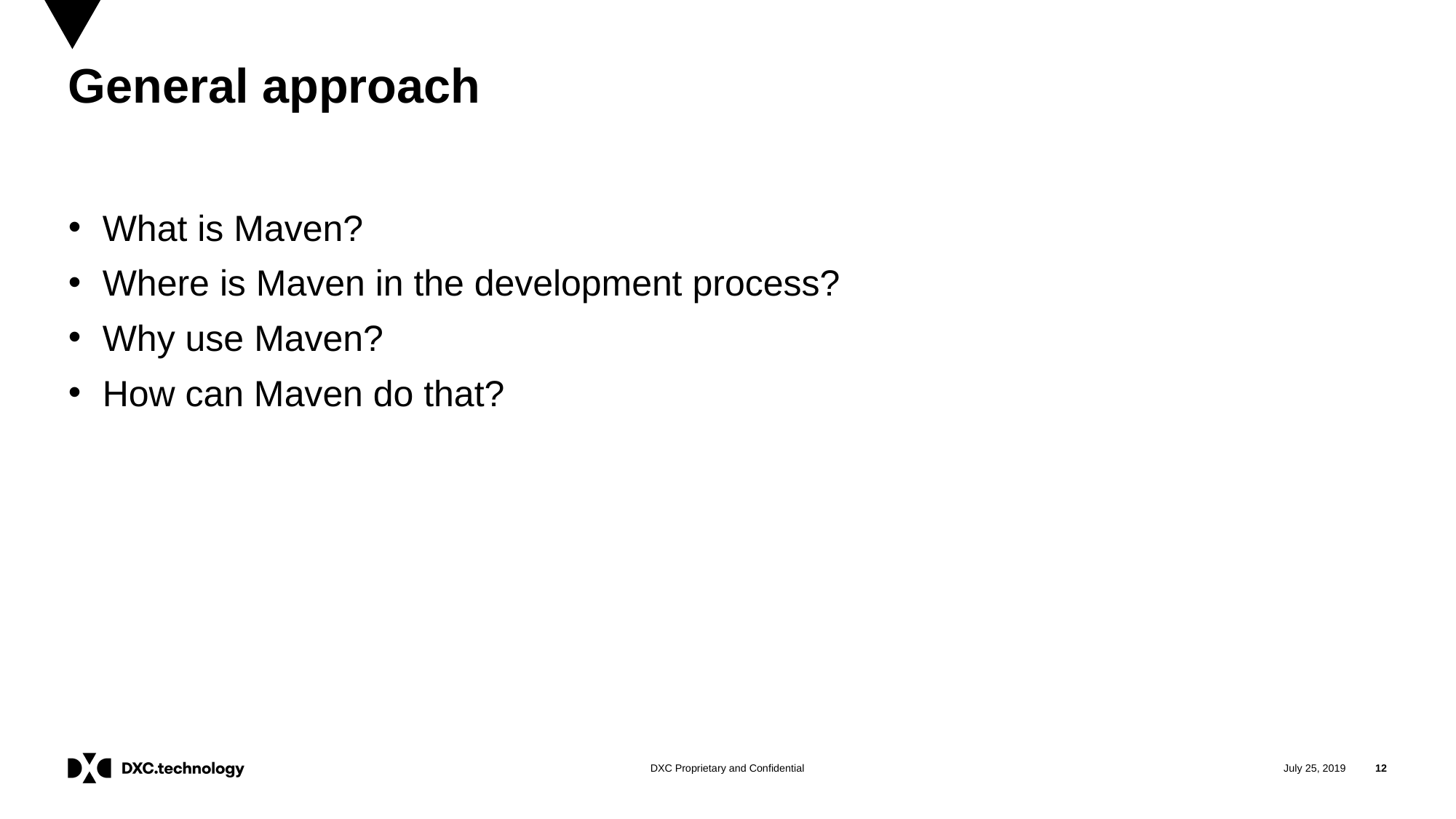

# General approach
What is Maven?
Where is Maven in the development process?
Why use Maven?
How can Maven do that?